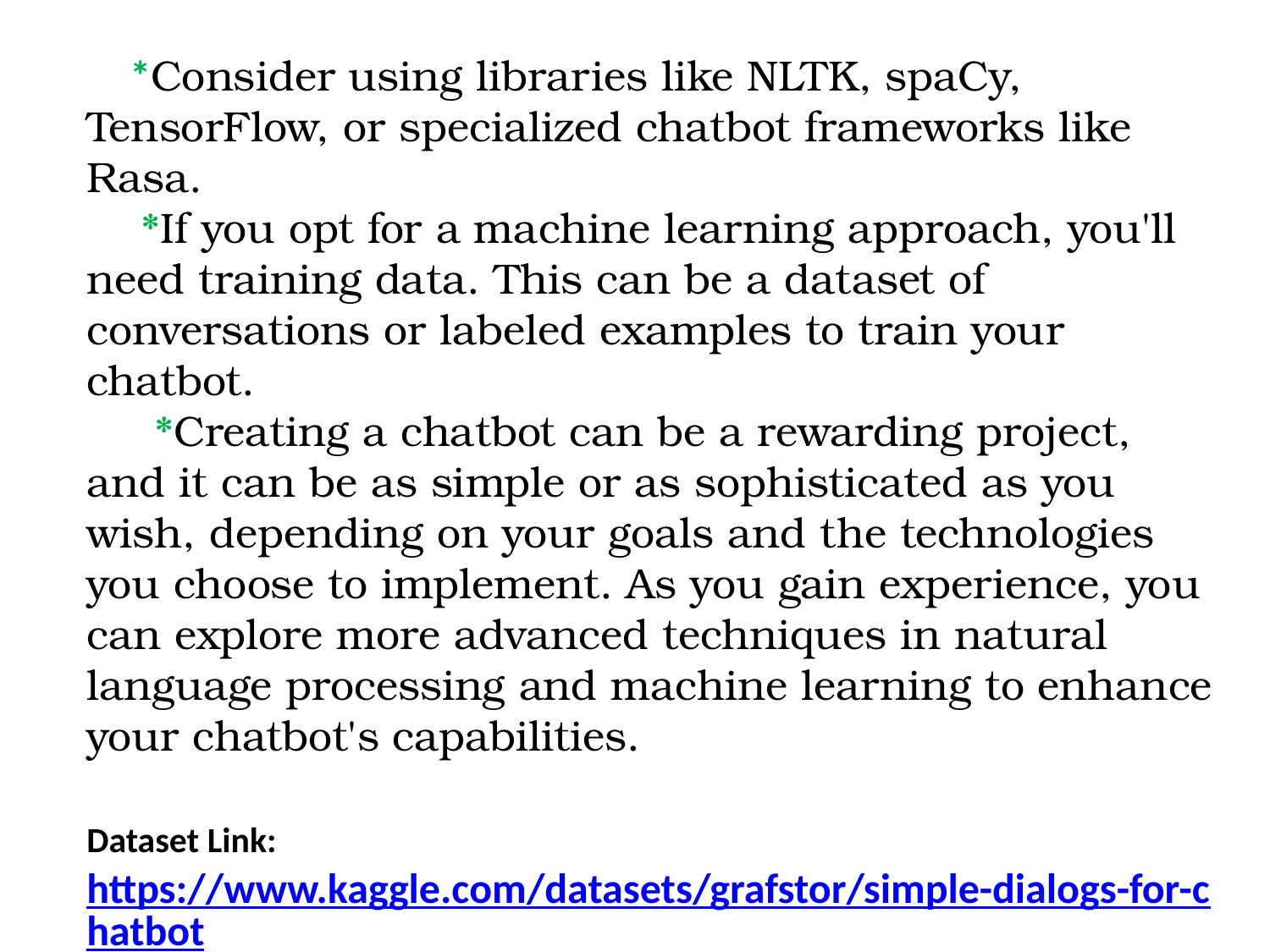

*Consider using libraries like NLTK, spaCy, TensorFlow, or specialized chatbot frameworks like Rasa.
    *If you opt for a machine learning approach, you'll need training data. This can be a dataset of conversations or labeled examples to train your chatbot.
     *Creating a chatbot can be a rewarding project, and it can be as simple or as sophisticated as you wish, depending on your goals and the technologies you choose to implement. As you gain experience, you can explore more advanced techniques in natural language processing and machine learning to enhance your chatbot's capabilities.

Dataset Link: https://www.kaggle.com/datasets/grafstor/simple-dialogs-for-chatbot